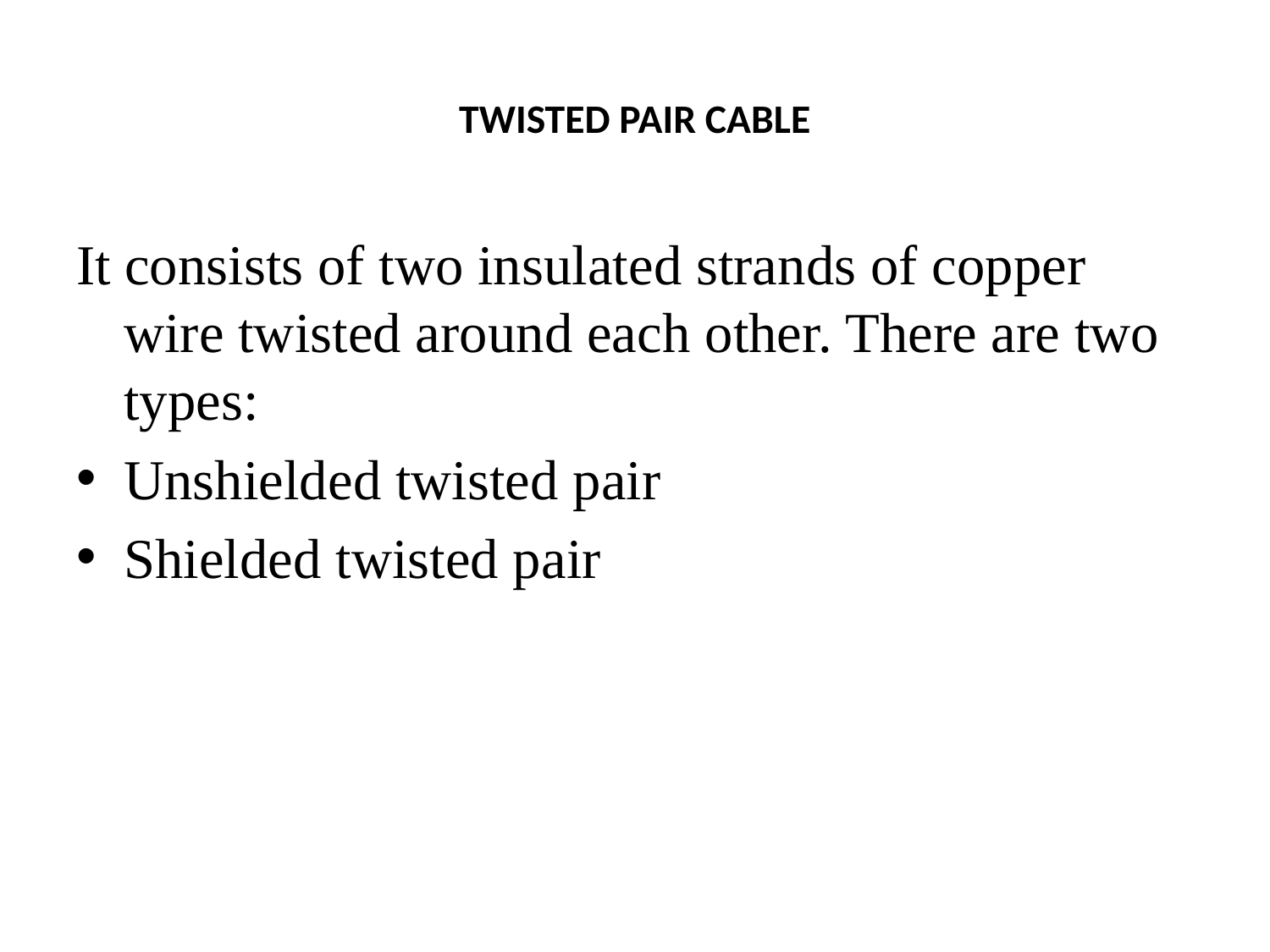

# TWISTED PAIR CABLE
It consists of two insulated strands of copper wire twisted around each other. There are two types:
Unshielded twisted pair
Shielded twisted pair